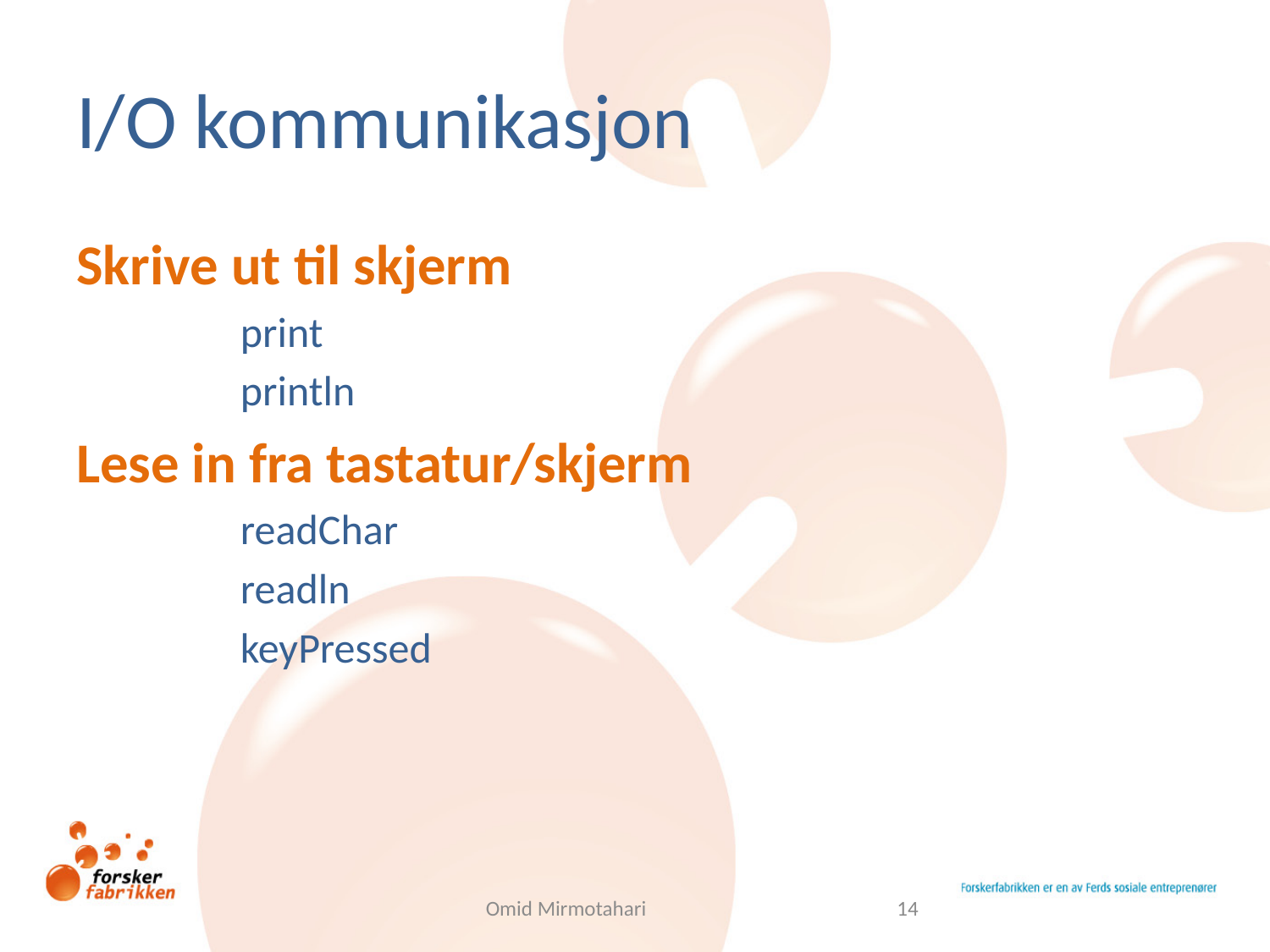

# I/O kommunikasjon
Skrive ut til skjerm
	print
	println
Lese in fra tastatur/skjerm
	readChar
	readln
	keyPressed
Omid Mirmotahari
14